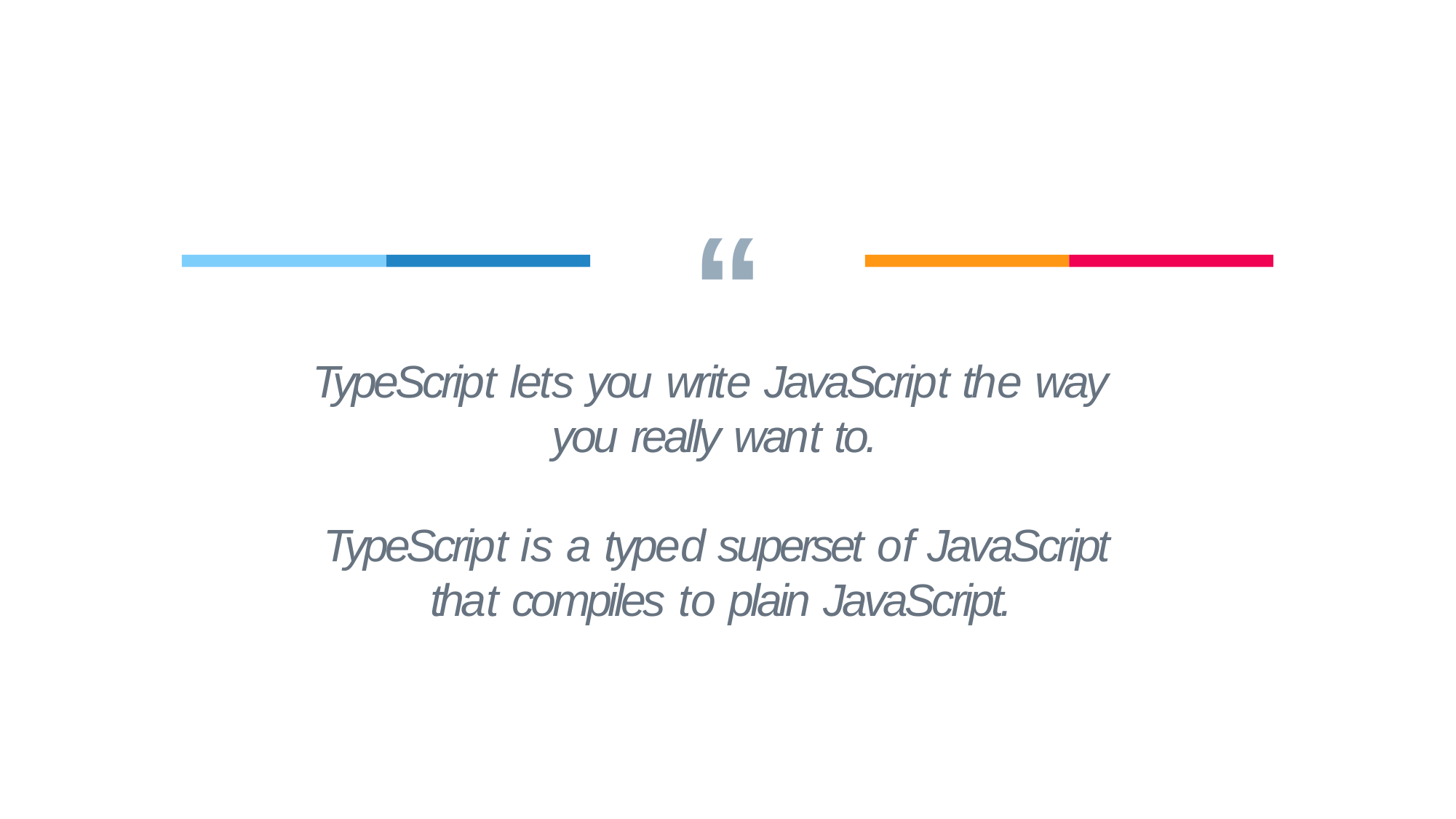

# “

TypeScript lets you write JavaScript the way  you really want to.

TypeScript is a typed superset of JavaScript  that compiles to plain JavaScript.